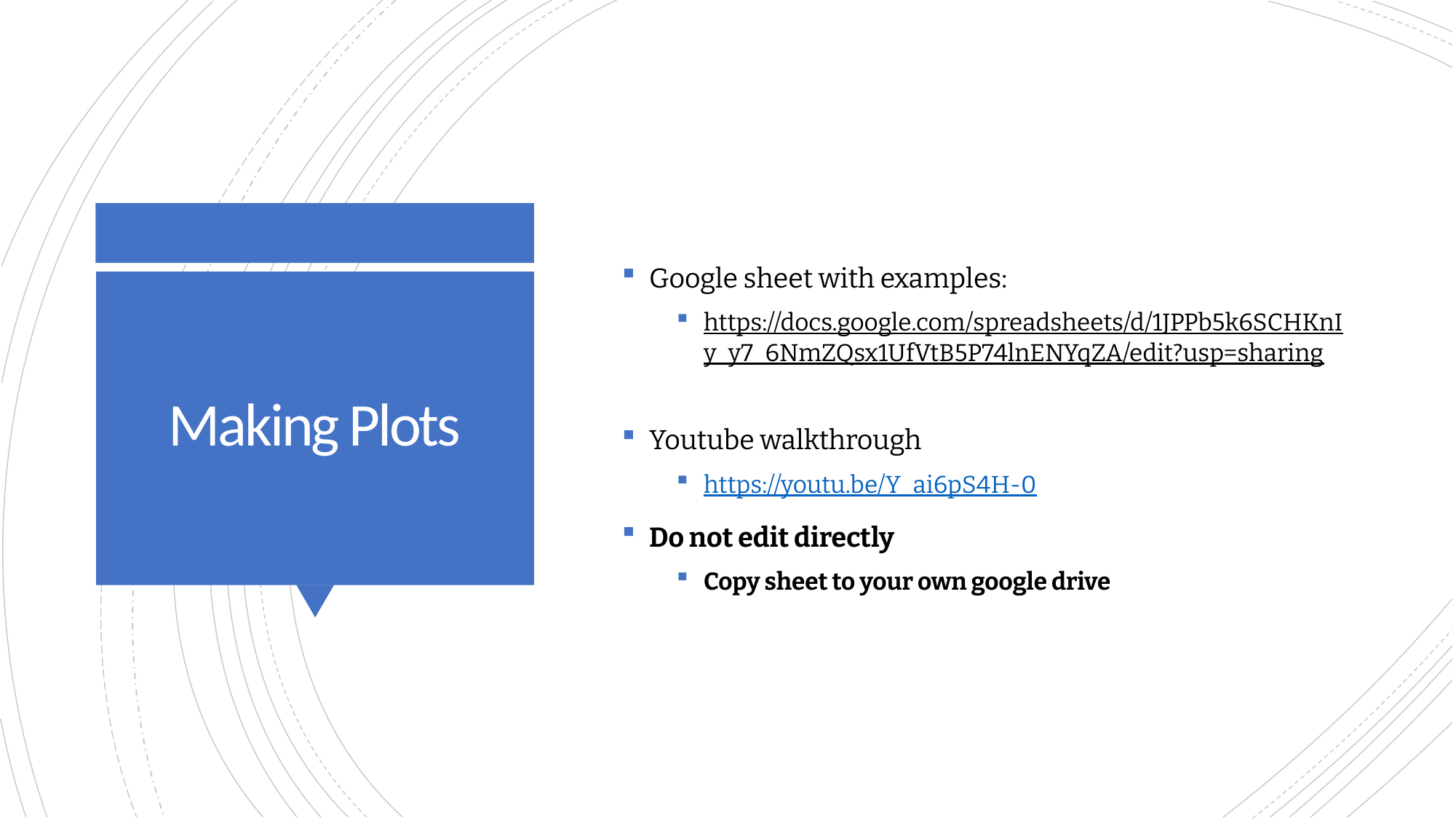

Google sheet with examples:
https://docs.google.com/spreadsheets/d/1JPPb5k6SCHKnIy_y7_6NmZQsx1UfVtB5P74lnENYqZA/edit?usp=sharing
Youtube walkthrough
https://youtu.be/Y_ai6pS4H-0
Do not edit directly
Copy sheet to your own google drive
# Making Plots